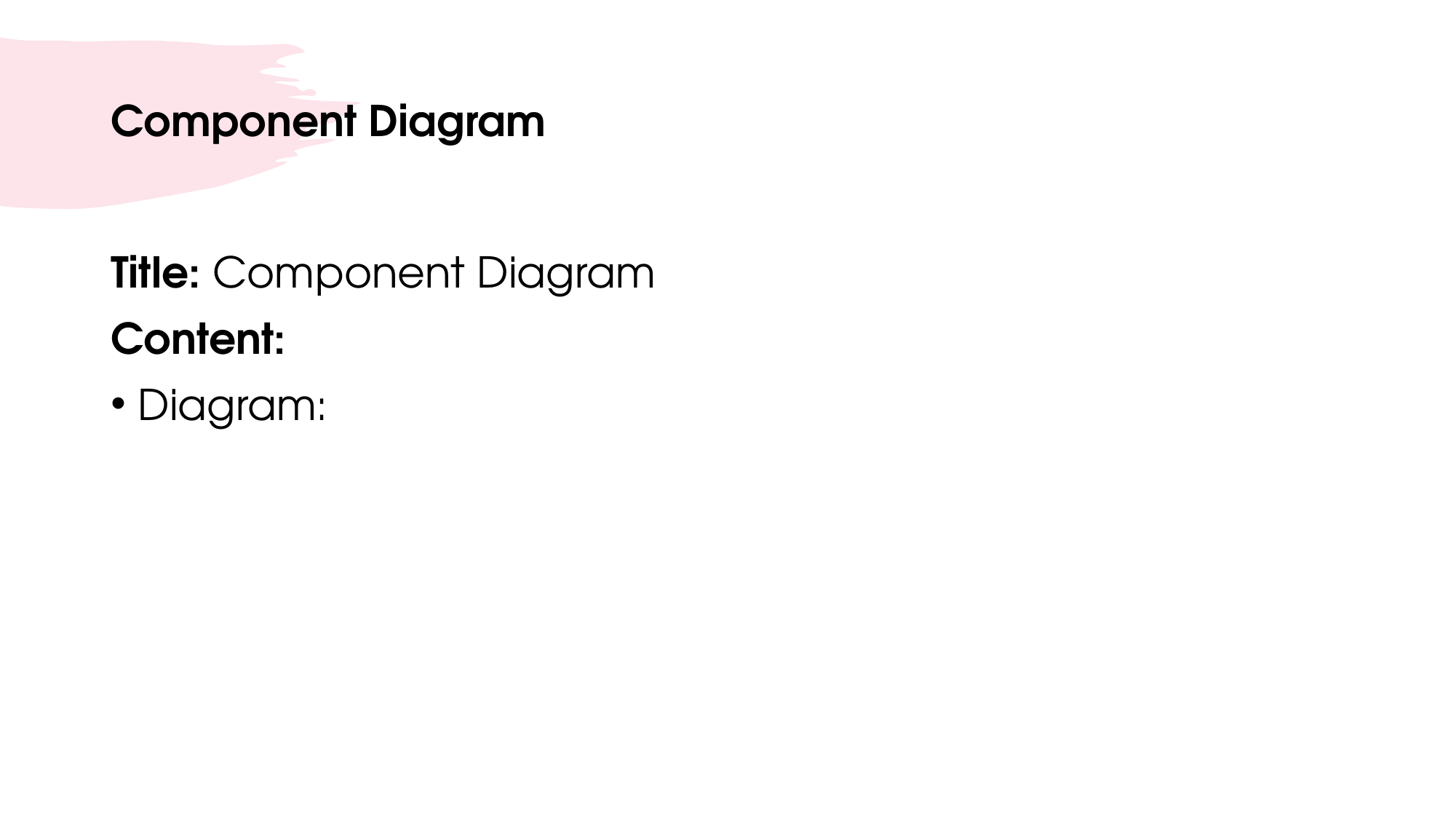

# Component Diagram
Title: Component Diagram
Content:
Diagram: